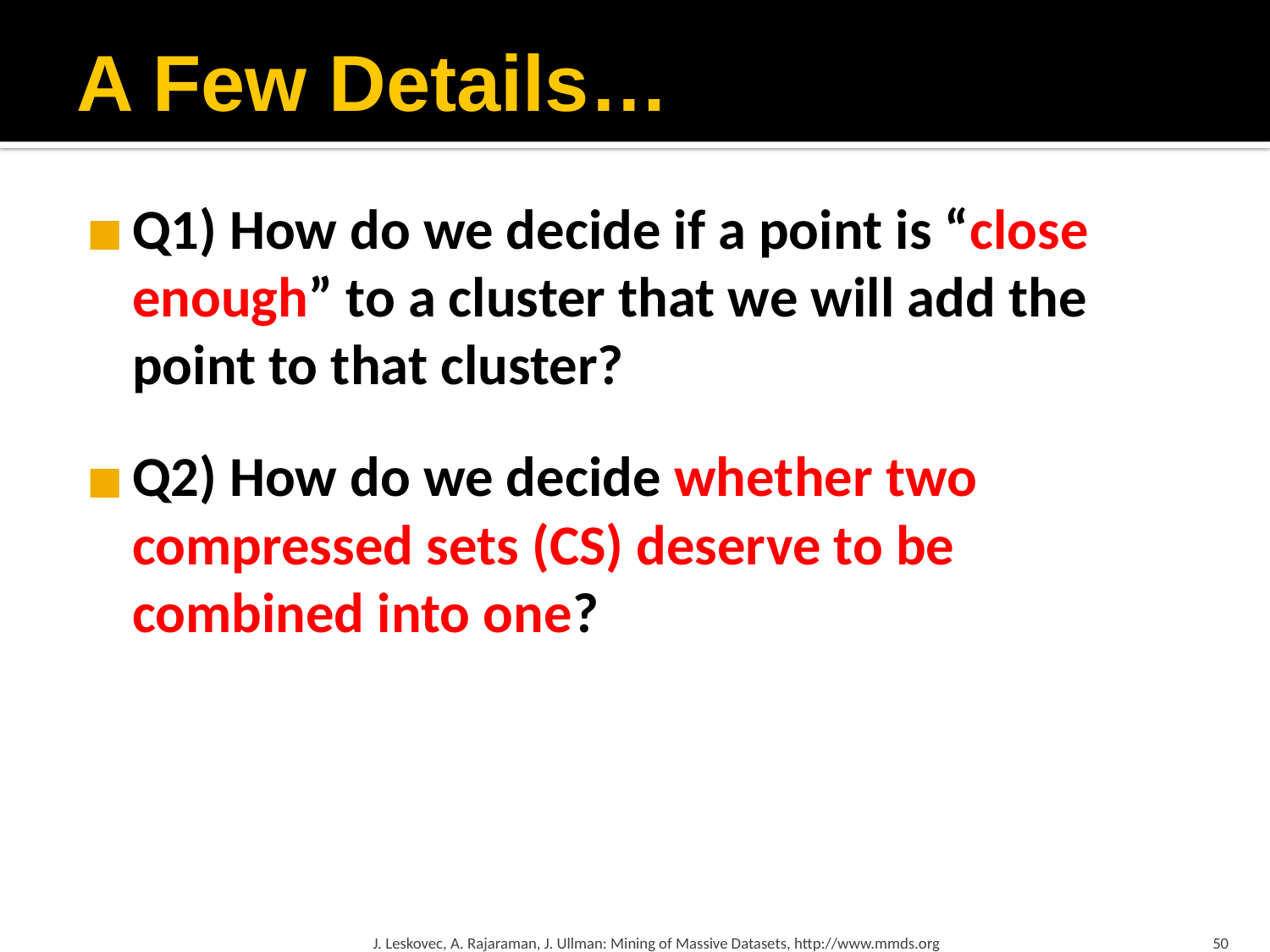

# A Few Details…
Q1) How do we decide if a point is “close enough” to a cluster that we will add the point to that cluster?

Q2) How do we decide whether two compressed sets (CS) deserve to be combined into one?
J. Leskovec, A. Rajaraman, J. Ullman: Mining of Massive Datasets, http://www.mmds.org
50